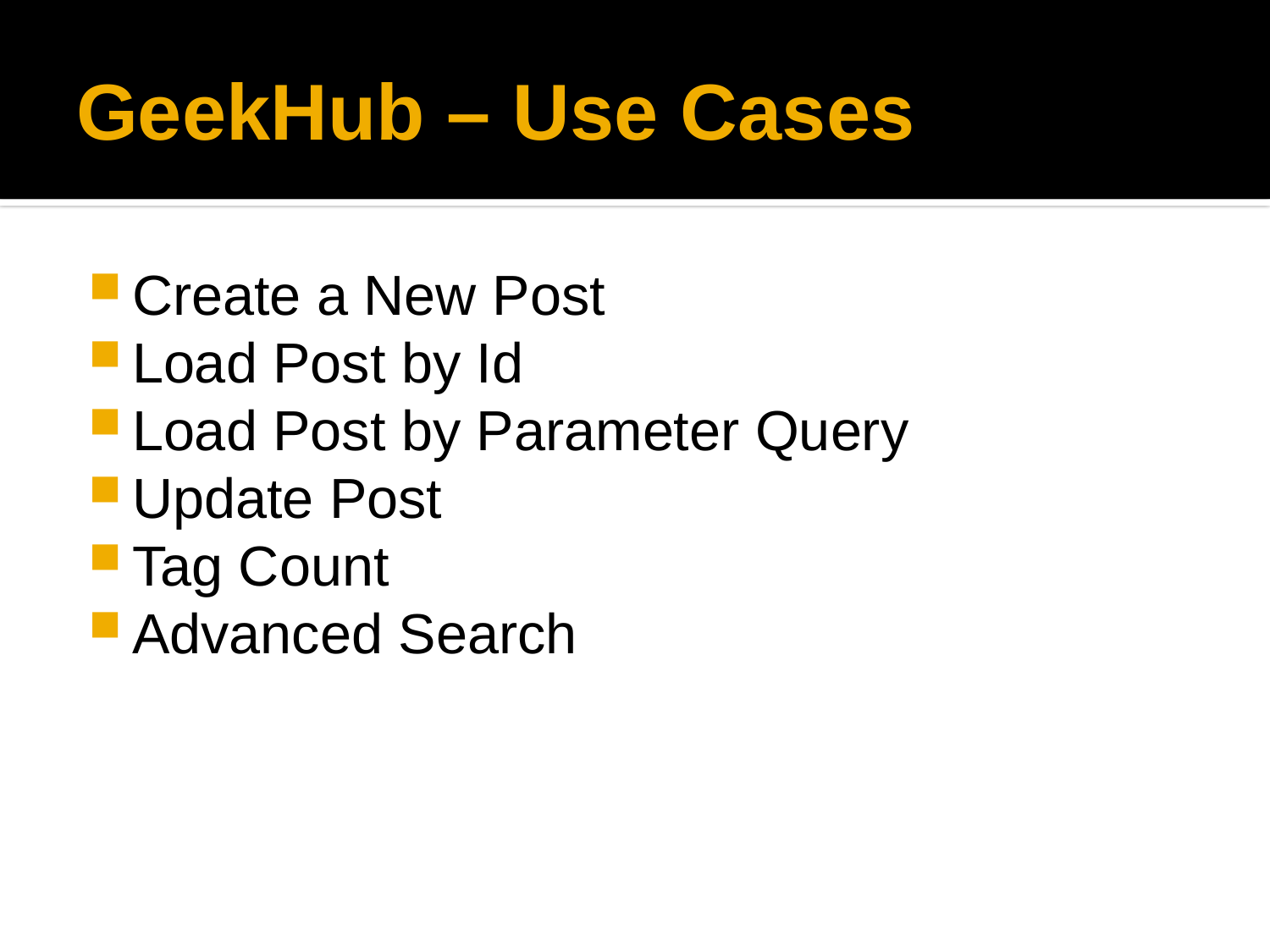

# GeekHub – Use Cases
Create a New Post
Load Post by Id
Load Post by Parameter Query
Update Post
Tag Count
Advanced Search